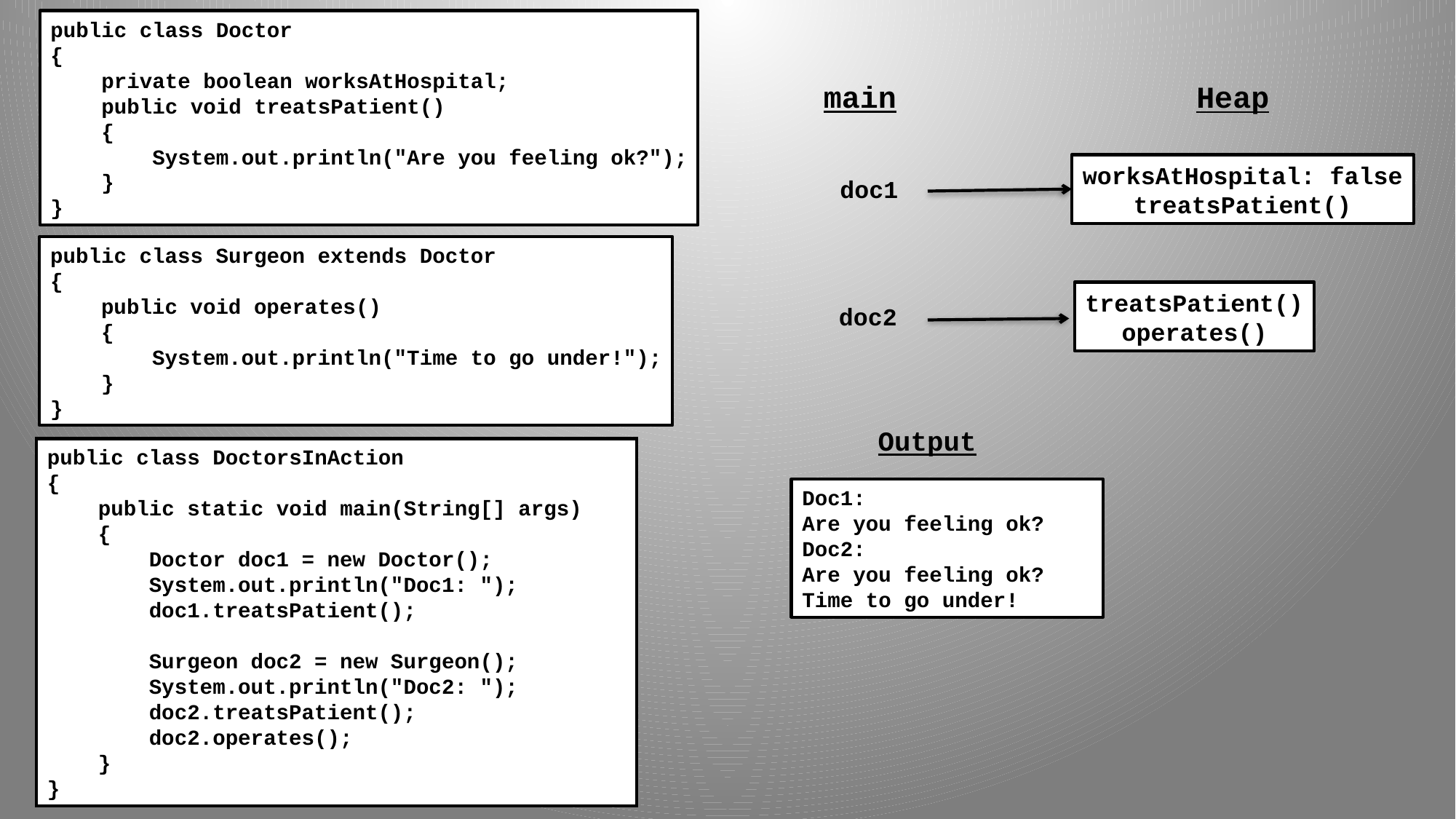

public class Doctor
{
    private boolean worksAtHospital;
    public void treatsPatient()
    {
        System.out.println("Are you feeling ok?");
    }
}
main
Heap
worksAtHospital: false
treatsPatient()
doc1
public class Surgeon extends Doctor
{
    public void operates()
    {
        System.out.println("Time to go under!");
    }
}
treatsPatient()
operates()
doc2
Output
public class DoctorsInAction
{
    public static void main(String[] args)
    {
        Doctor doc1 = new Doctor();
        System.out.println("Doc1: ");
        doc1.treatsPatient();

        Surgeon doc2 = new Surgeon();
        System.out.println("Doc2: ");
        doc2.treatsPatient();
        doc2.operates();
    }
}
Doc1:
Are you feeling ok?
Doc2:
Are you feeling ok?
Time to go under!